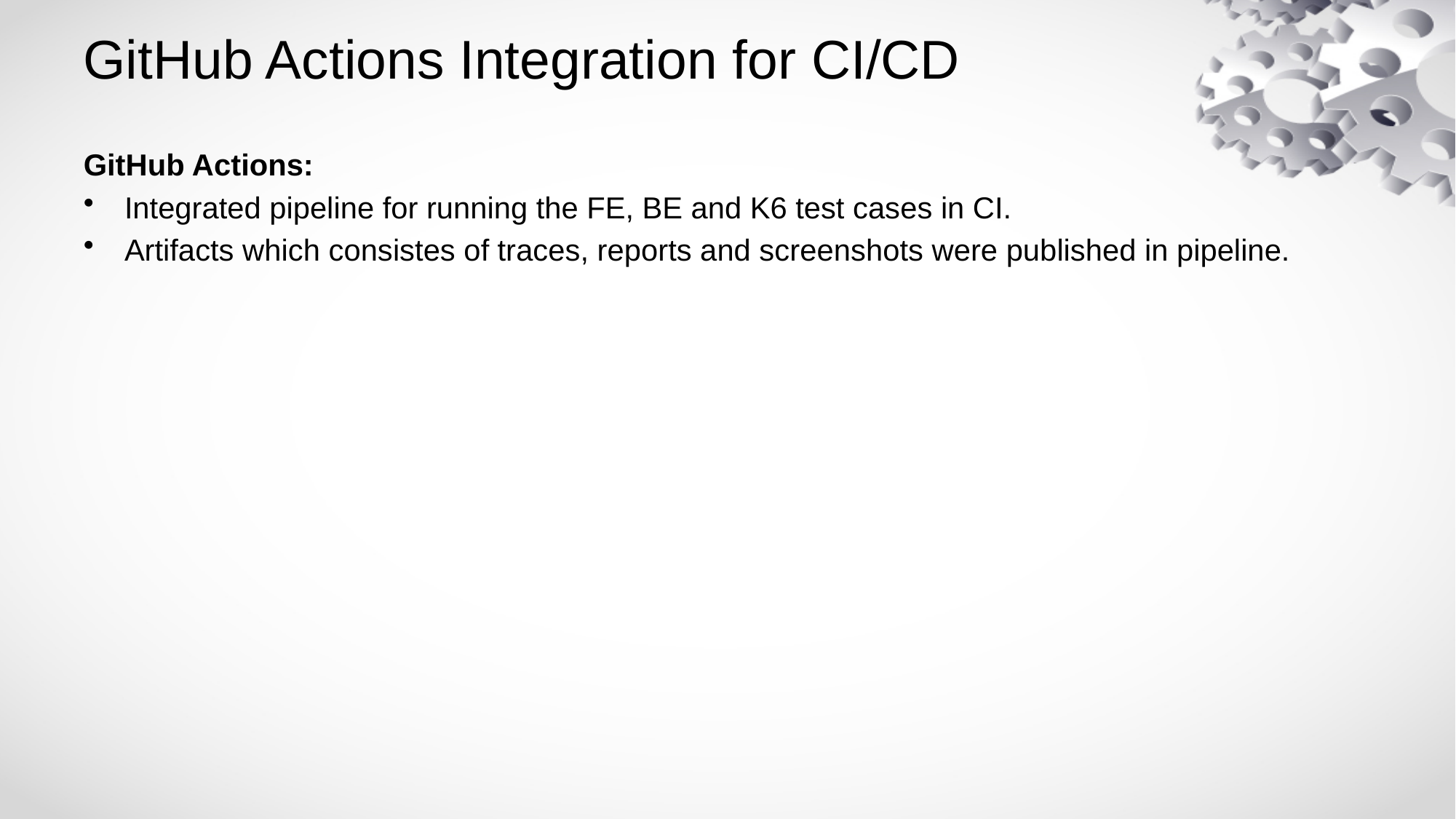

# GitHub Actions Integration for CI/CD
GitHub Actions:
Integrated pipeline for running the FE, BE and K6 test cases in CI.
Artifacts which consistes of traces, reports and screenshots were published in pipeline.